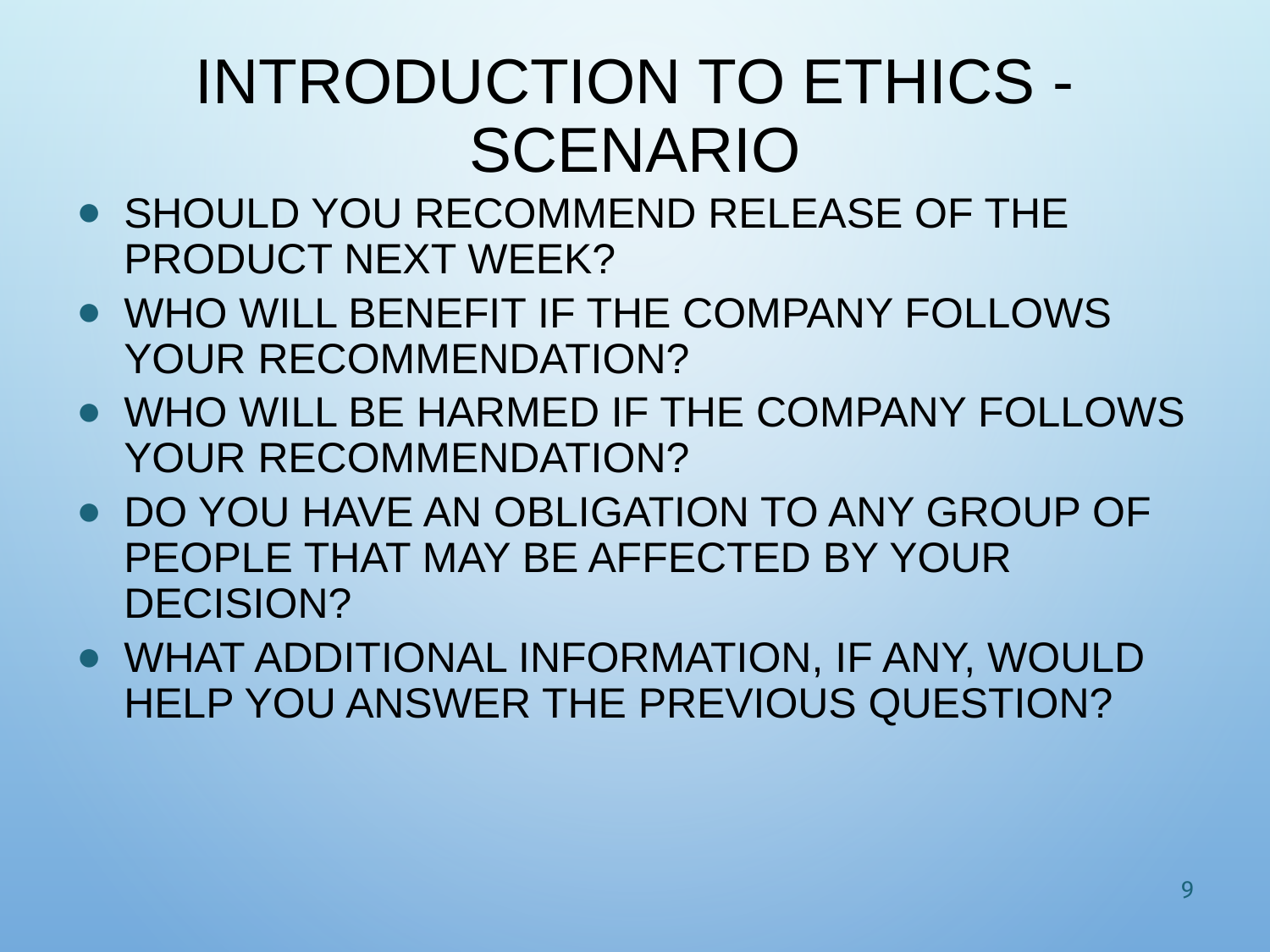

# Introduction to Ethics - Scenario
Should you recommend release of the product next week?
Who will benefit if the company follows your recommendation?
Who will be harmed if the company follows your recommendation?
Do you have an obligation to any group of people that may be affected by your decision?
What additional information, if any, would help you answer the previous question?
9